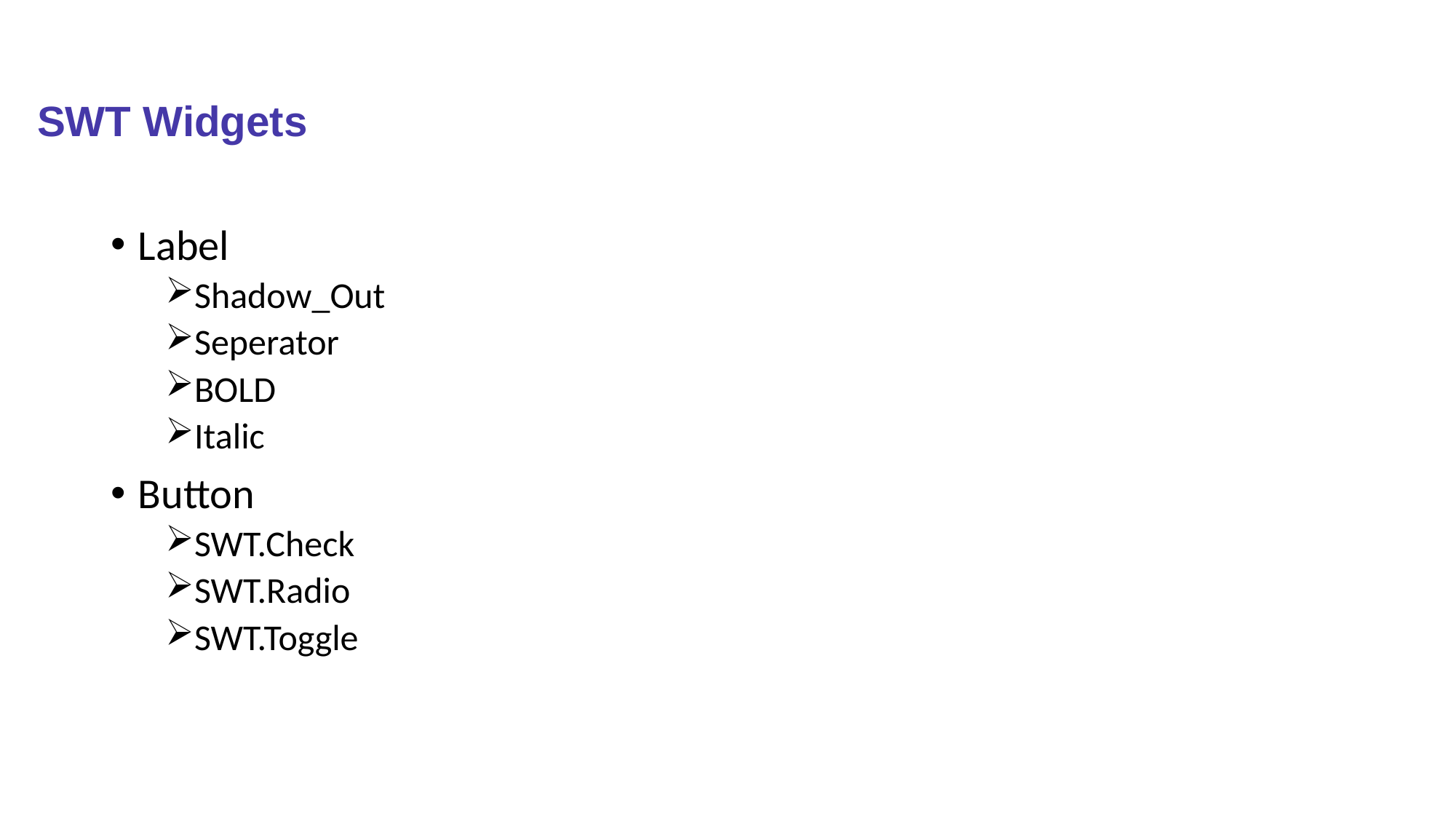

# SWT Widgets
Label
Shadow_Out
Seperator
BOLD
Italic
Button
SWT.Check
SWT.Radio
SWT.Toggle